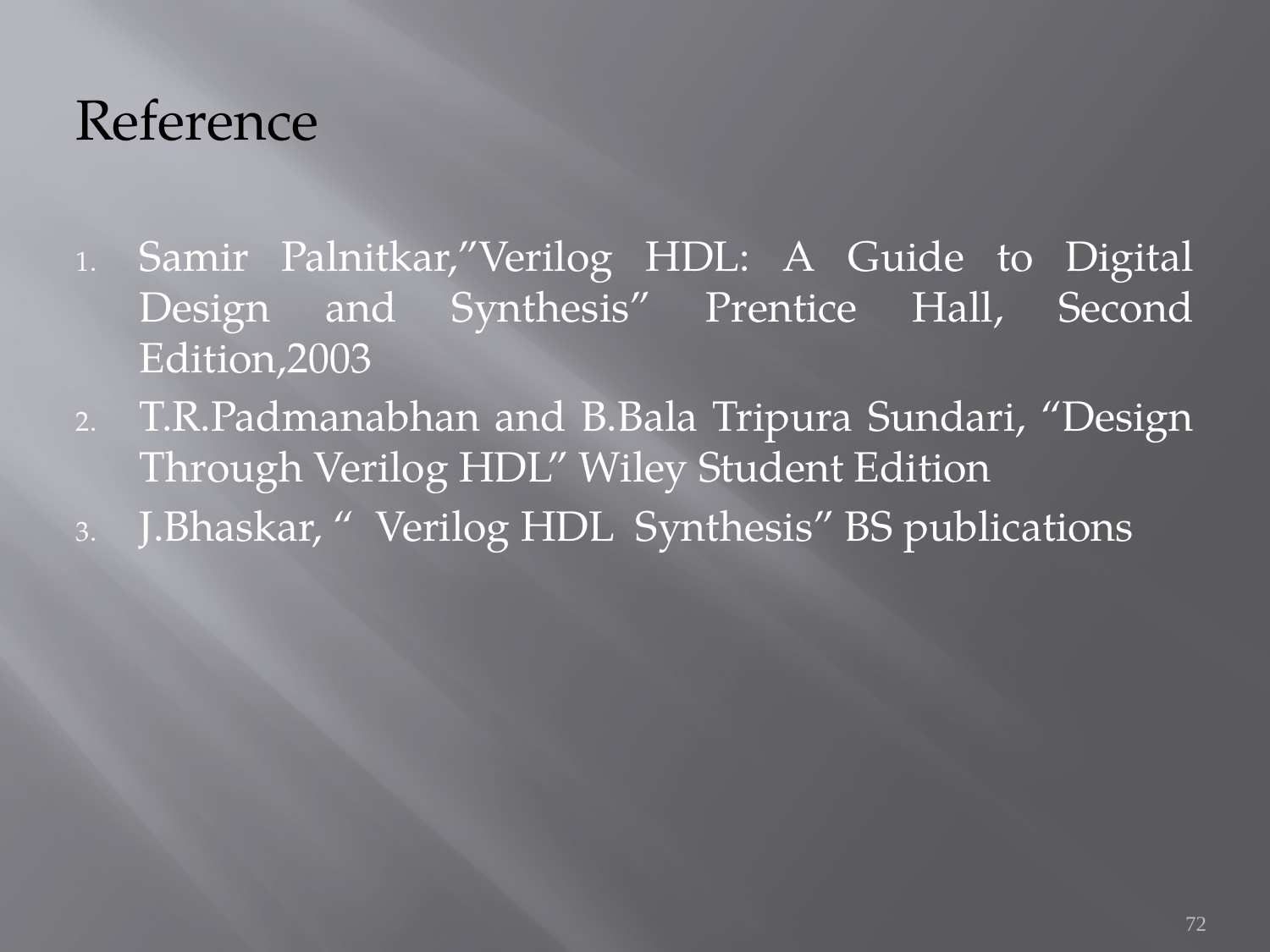

# Reference
Samir Palnitkar,”Verilog HDL: A Guide to Digital Design and Synthesis” Prentice Hall, Second Edition,2003
T.R.Padmanabhan and B.Bala Tripura Sundari, “Design Through Verilog HDL” Wiley Student Edition
J.Bhaskar, “  Verilog HDL  Synthesis” BS publications
72